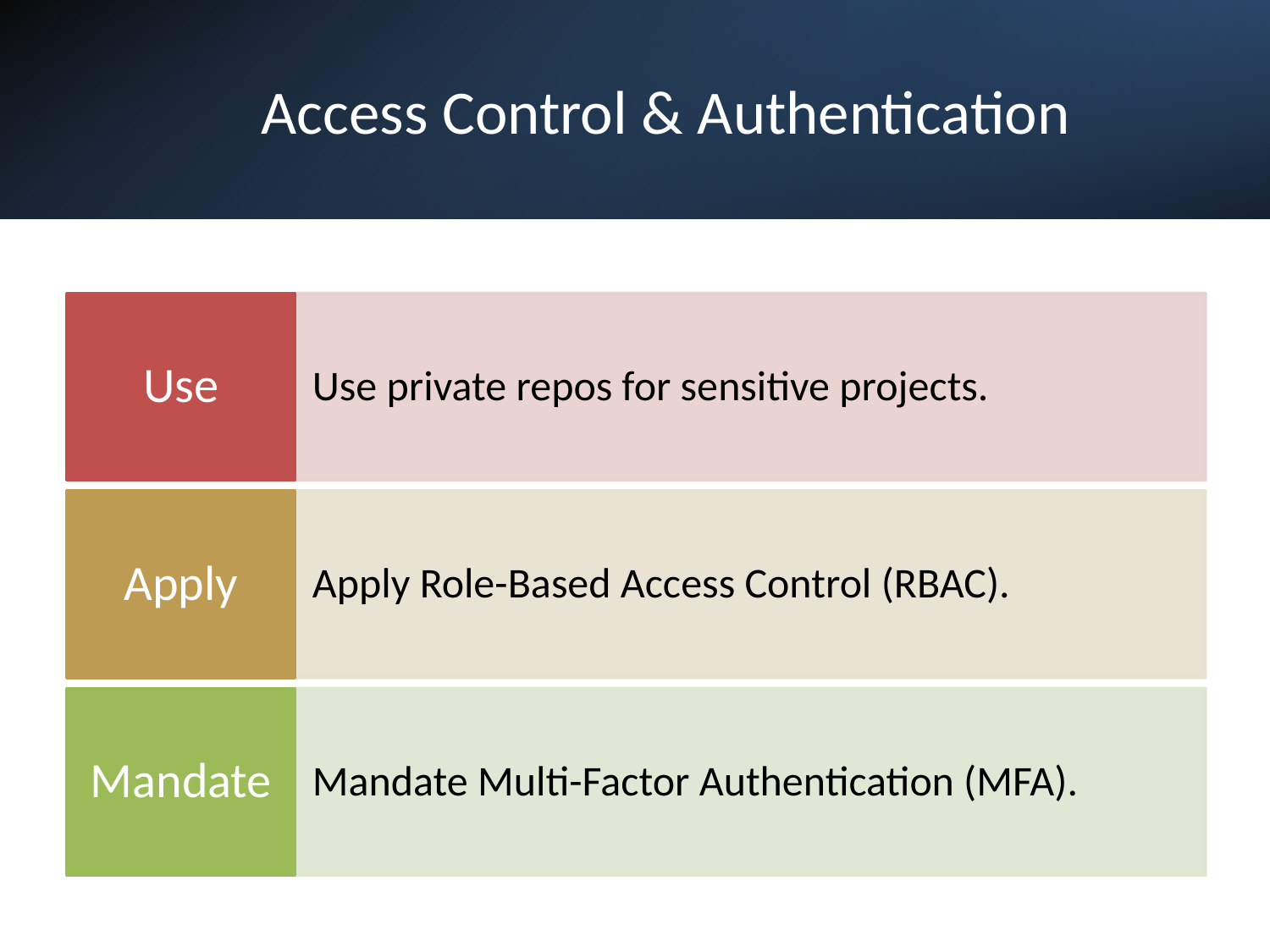

# Access Control & Authentication
Use private repos for sensitive projects.
Use
Apply Role-Based Access Control (RBAC).
Apply
Mandate Multi-Factor Authentication (MFA).
Mandate